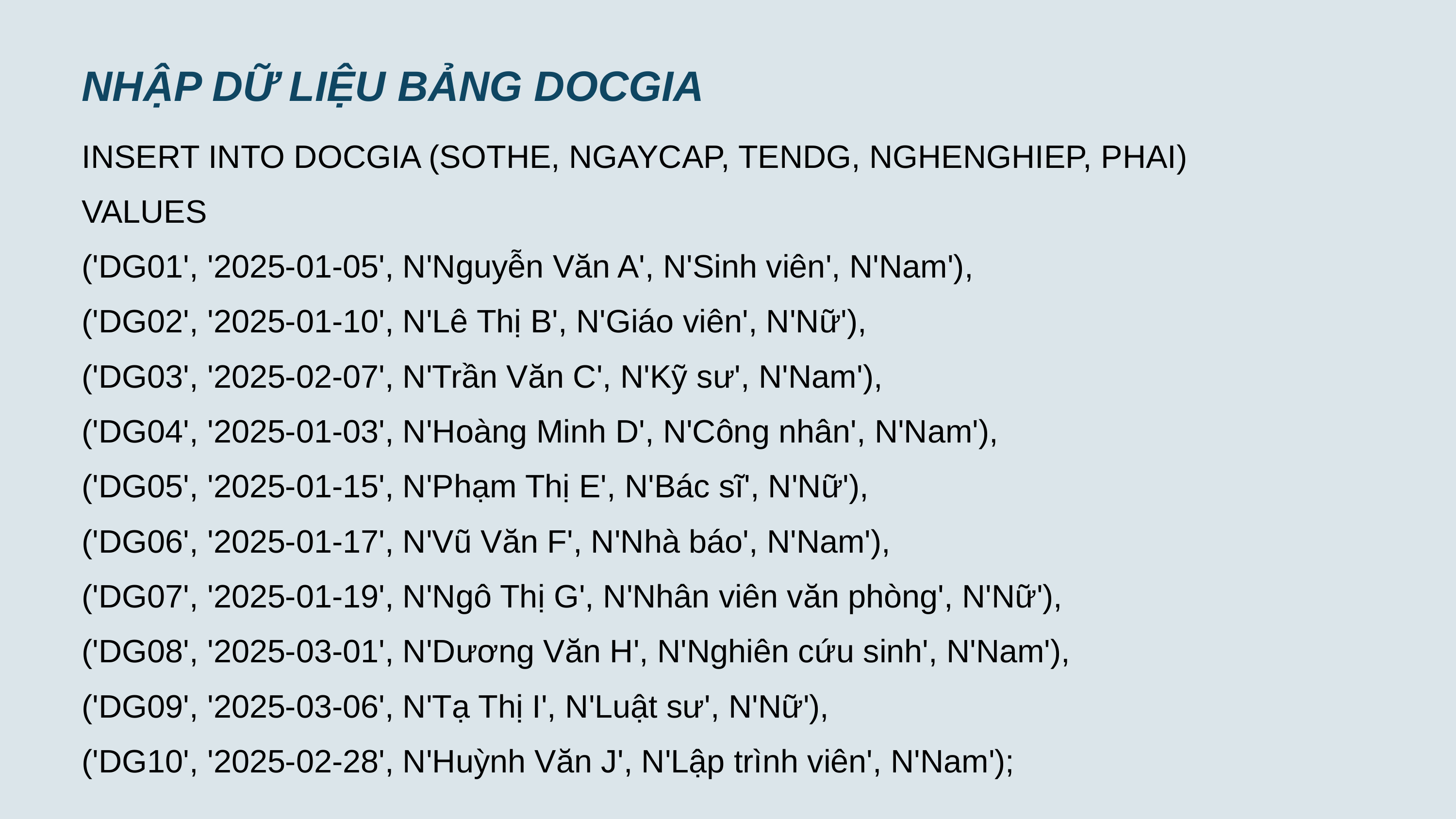

NHẬP DỮ LIỆU BẢNG DOCGIA
INSERT INTO DOCGIA (SOTHE, NGAYCAP, TENDG, NGHENGHIEP, PHAI) VALUES
('DG01', '2025-01-05', N'Nguyễn Văn A', N'Sinh viên', N'Nam'),
('DG02', '2025-01-10', N'Lê Thị B', N'Giáo viên', N'Nữ'),
('DG03', '2025-02-07', N'Trần Văn C', N'Kỹ sư', N'Nam'),
('DG04', '2025-01-03', N'Hoàng Minh D', N'Công nhân', N'Nam'),
('DG05', '2025-01-15', N'Phạm Thị E', N'Bác sĩ', N'Nữ'),
('DG06', '2025-01-17', N'Vũ Văn F', N'Nhà báo', N'Nam'),
('DG07', '2025-01-19', N'Ngô Thị G', N'Nhân viên văn phòng', N'Nữ'),
('DG08', '2025-03-01', N'Dương Văn H', N'Nghiên cứu sinh', N'Nam'),
('DG09', '2025-03-06', N'Tạ Thị I', N'Luật sư', N'Nữ'),
('DG10', '2025-02-28', N'Huỳnh Văn J', N'Lập trình viên', N'Nam');